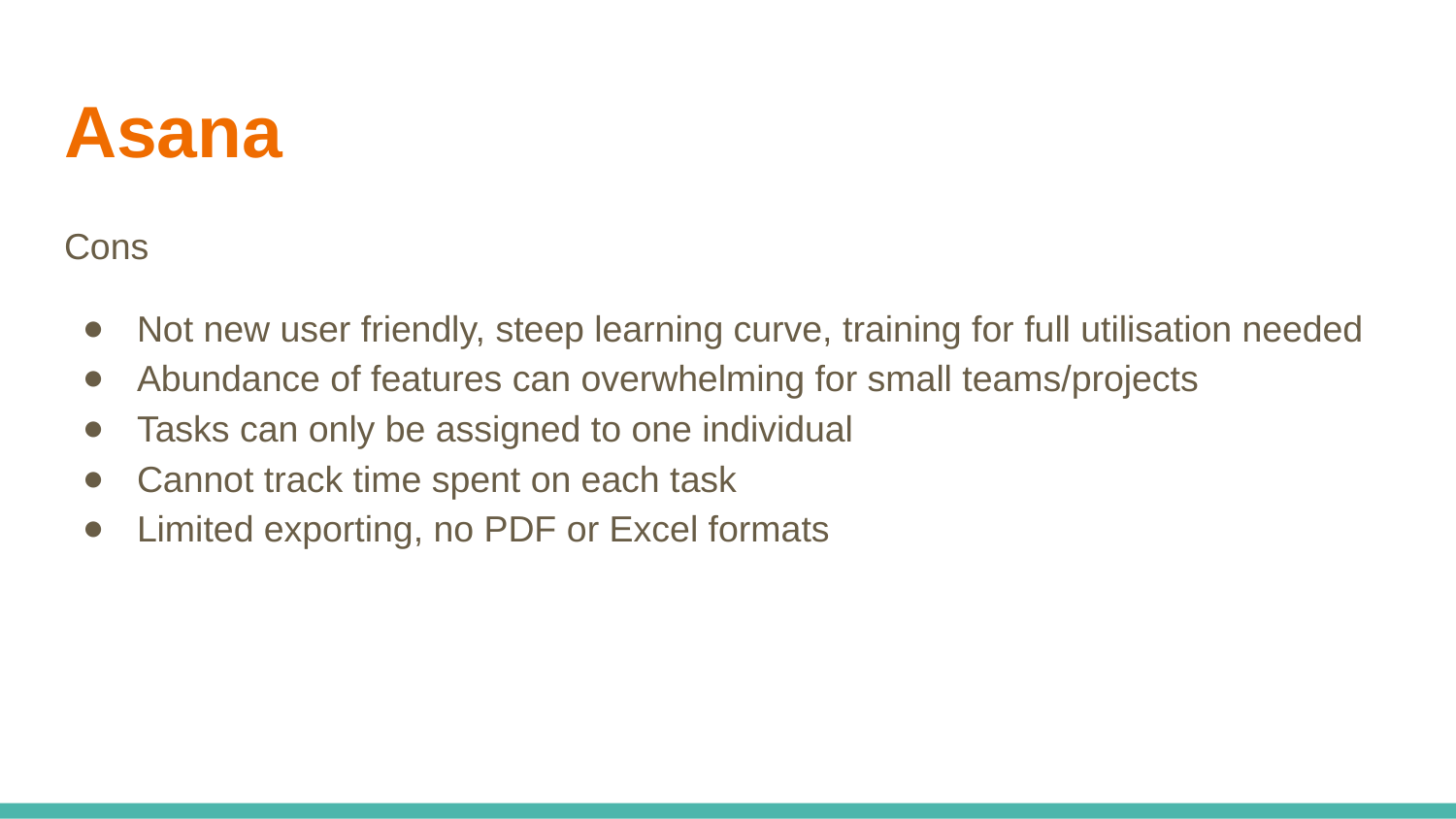

# Asana
Cons
Not new user friendly, steep learning curve, training for full utilisation needed
Abundance of features can overwhelming for small teams/projects
Tasks can only be assigned to one individual
Cannot track time spent on each task
Limited exporting, no PDF or Excel formats